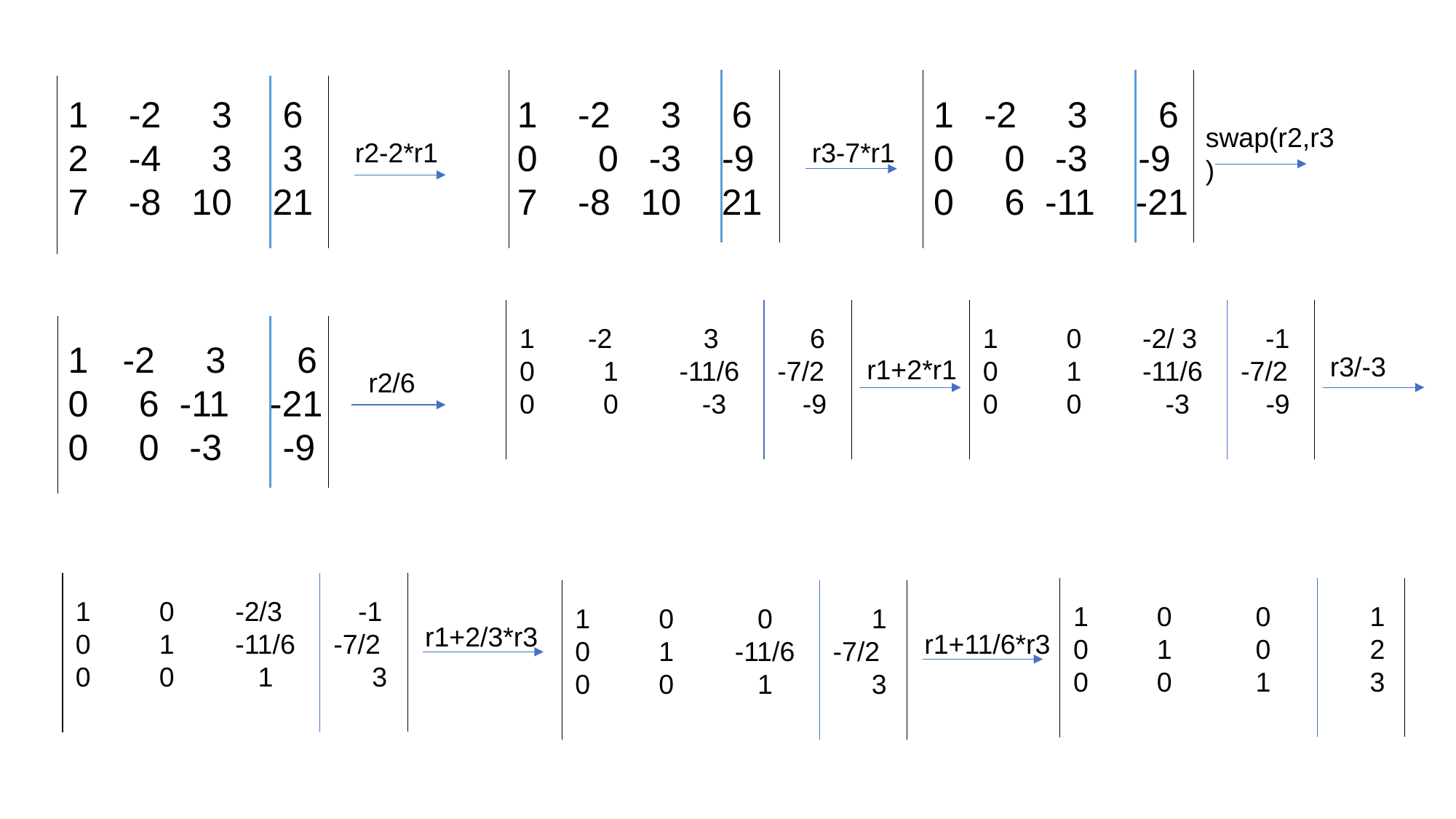

1    -2     3     6
2    -4     3     3
7    -8   10    21

1    -2     3     6
0      0   -3    -9
7    -8   10    21

1   -2     3       6
0     0   -3     -9
0     6  -11    -21

swap(r2,r3)
r2-2*r1
r3-7*r1
 1       -2            3            6
 0         1        -11/6     -7/2
 0         0           -3          -9

 1         0        -2/ 3         -1
 0         1        -11/6     -7/2
 0         0           -3          -9

-2     3       6
0     6  -11    -21
0     0   -3      -9
r3/-3
r1+2*r1
r2/6
 1         0        -2/3          -1
 0         1        -11/6     -7/2
 0         0           1             3

 1         0           0             1
 0         1           0             2
 0         0           1             3

 1         0           0             1
 0         1        -11/6     -7/2
 0         0           1             3

r1+2/3*r3
r1+11/6*r3